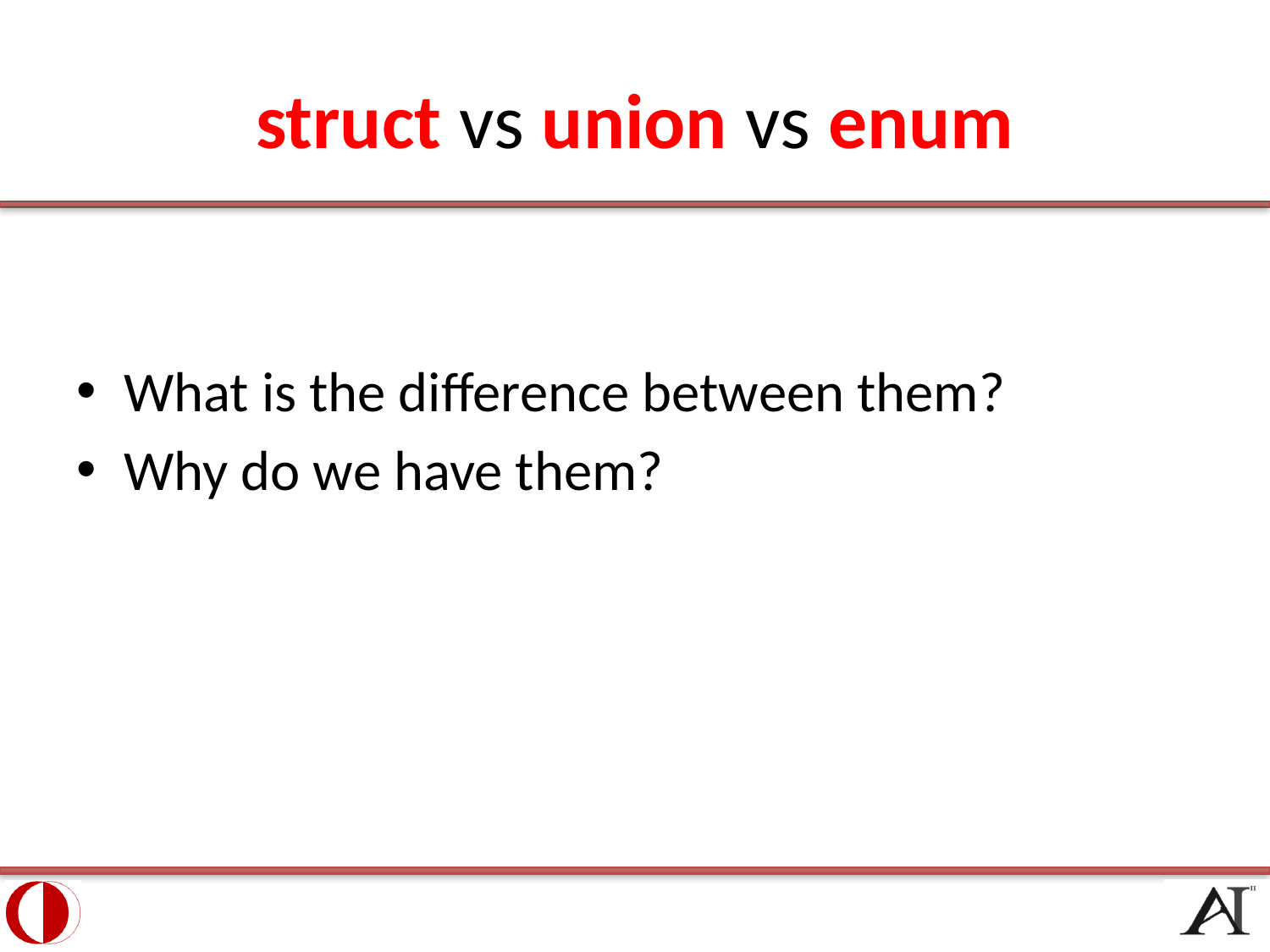

# struct vs union vs enum
What is the difference between them?
Why do we have them?
32